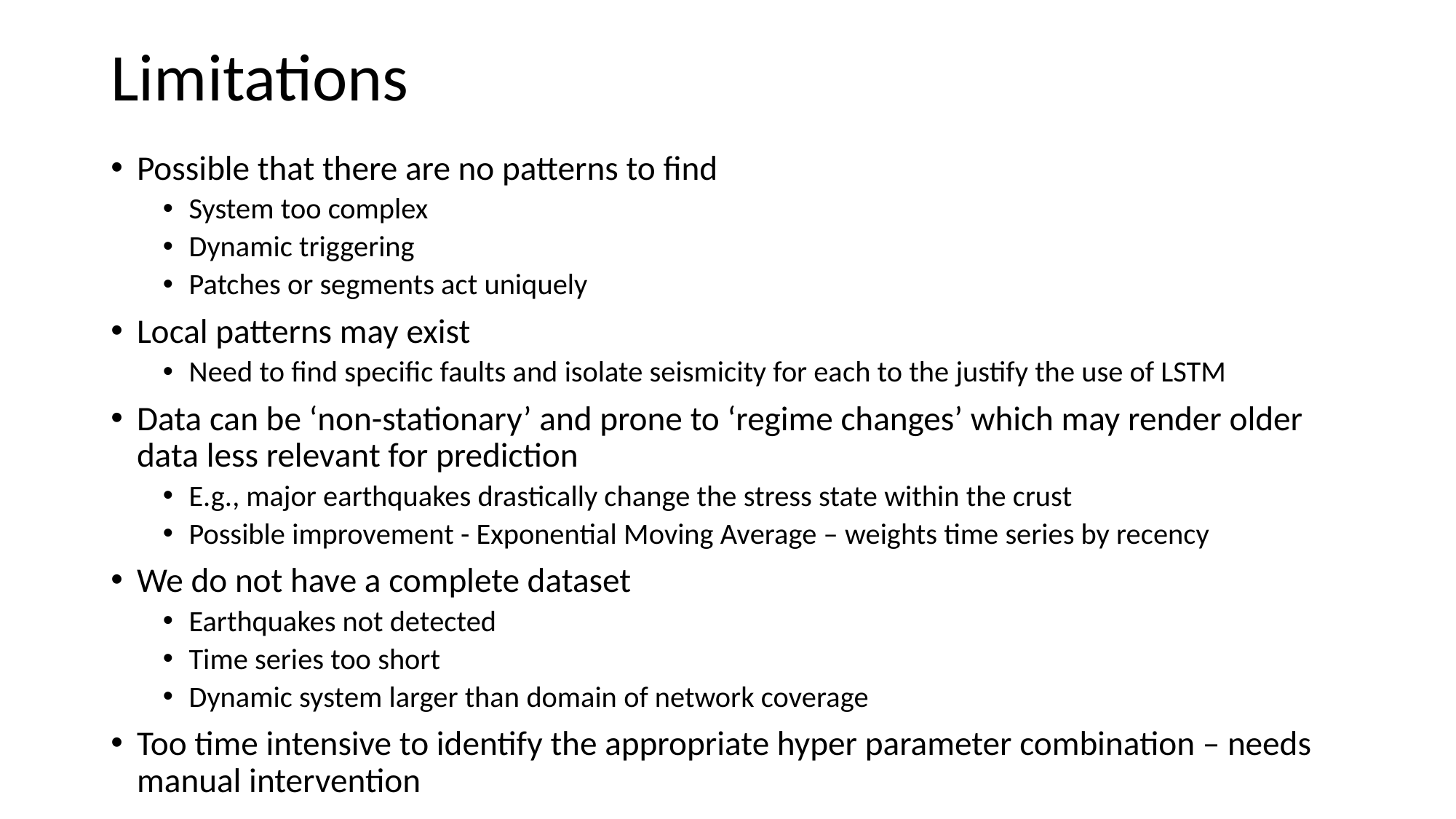

# Limitations
Possible that there are no patterns to find
System too complex
Dynamic triggering
Patches or segments act uniquely
Local patterns may exist
Need to find specific faults and isolate seismicity for each to the justify the use of LSTM
Data can be ‘non-stationary’ and prone to ‘regime changes’ which may render older data less relevant for prediction
E.g., major earthquakes drastically change the stress state within the crust
Possible improvement - Exponential Moving Average – weights time series by recency
We do not have a complete dataset
Earthquakes not detected
Time series too short
Dynamic system larger than domain of network coverage
Too time intensive to identify the appropriate hyper parameter combination – needs manual intervention